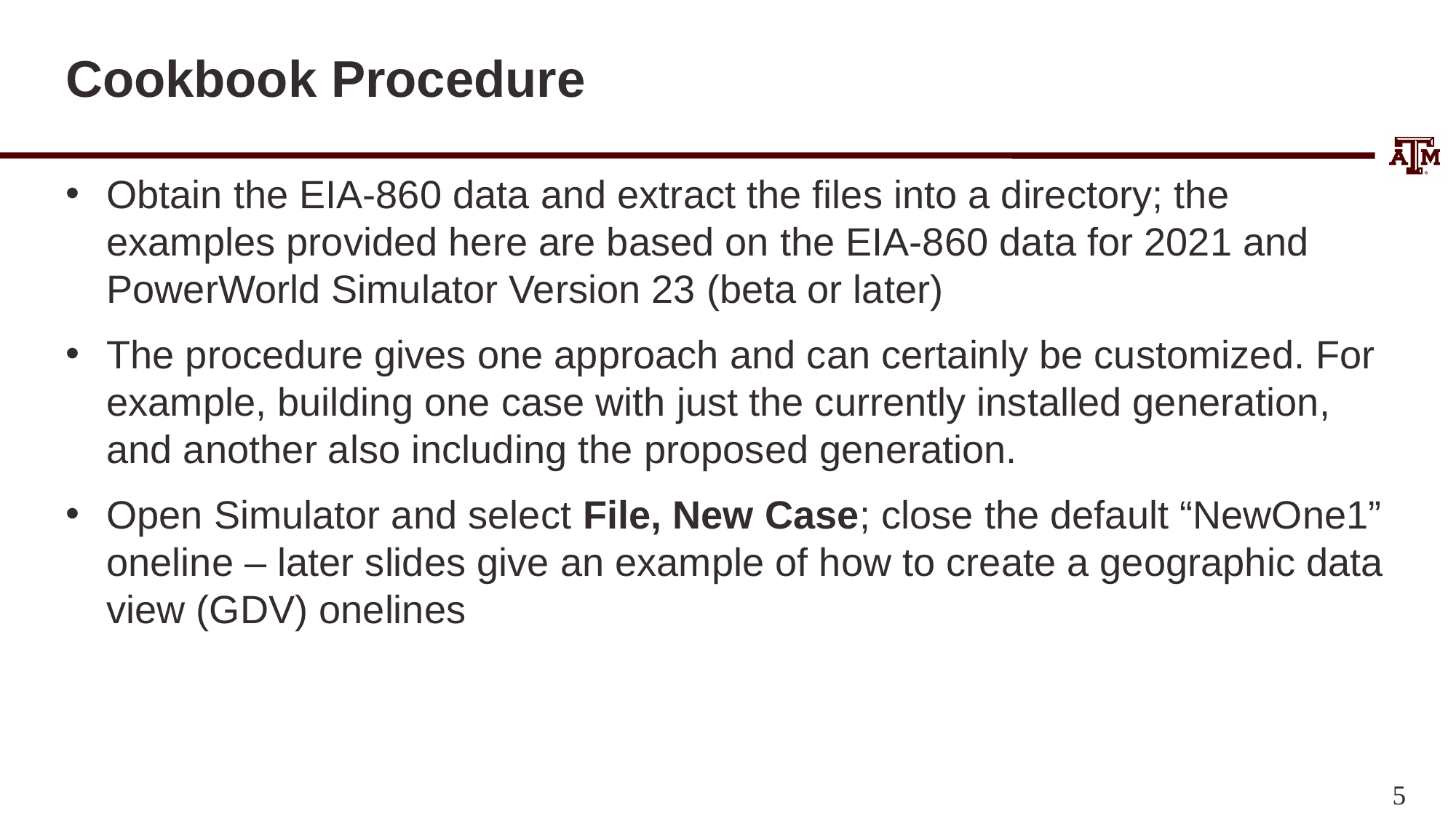

# Cookbook Procedure
Obtain the EIA-860 data and extract the files into a directory; the examples provided here are based on the EIA-860 data for 2021 and PowerWorld Simulator Version 23 (beta or later)
The procedure gives one approach and can certainly be customized. For example, building one case with just the currently installed generation, and another also including the proposed generation.
Open Simulator and select File, New Case; close the default “NewOne1” oneline – later slides give an example of how to create a geographic data view (GDV) onelines
5